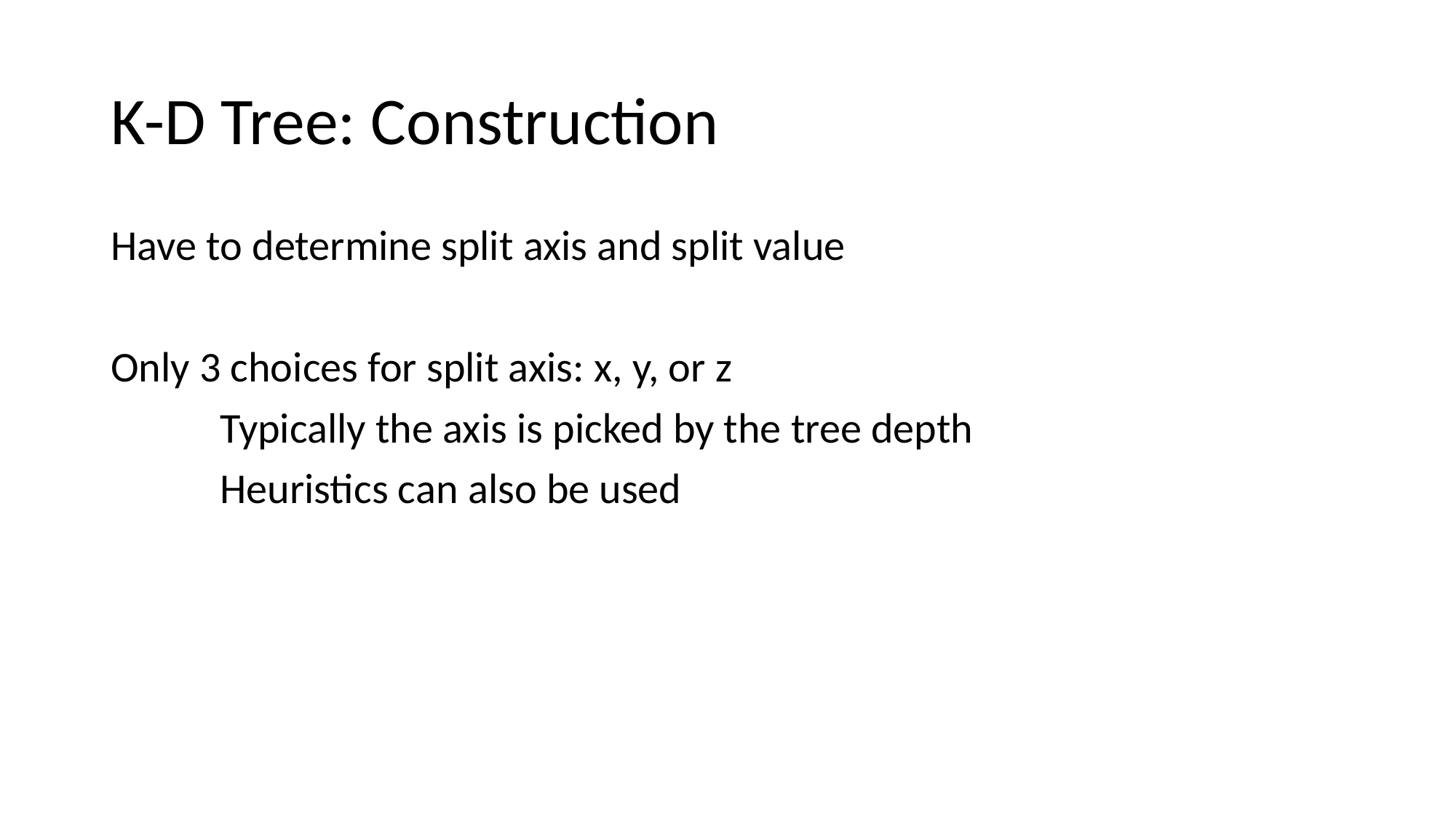

# K-D Tree: Construction
Have to determine split axis and split value

Only 3 choices for split axis: x, y, or z
	Typically the axis is picked by the tree depth
	Heuristics can also be used